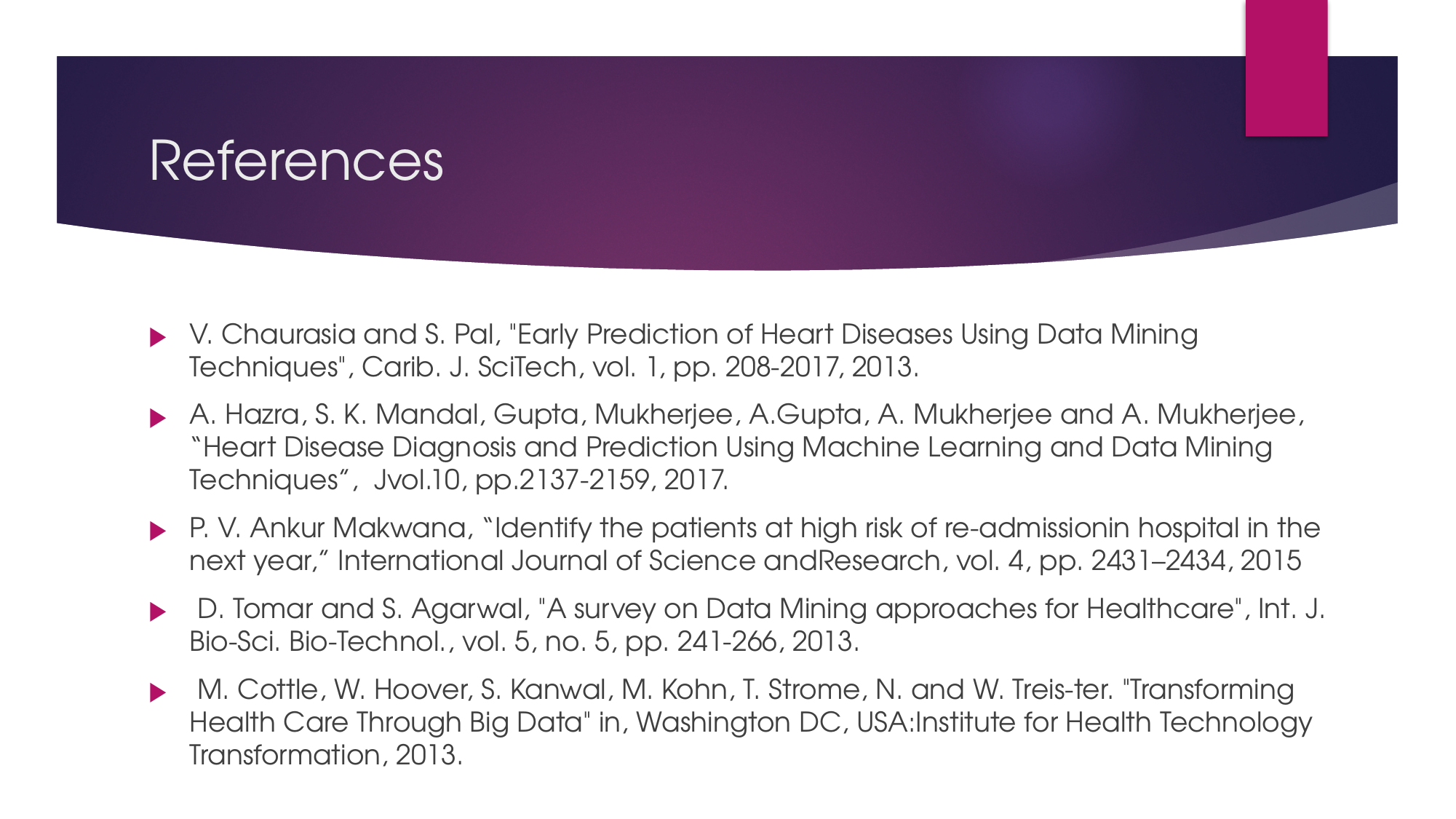

# References
V. Chaurasia and S. Pal, "Early Prediction of Heart Diseases Using Data Mining Techniques", Carib. J. SciTech, vol. 1, pp. 208-2017, 2013.
A. Hazra, S. K. Mandal, Gupta, Mukherjee, A.Gupta, A. Mukherjee and A. Mukherjee, “Heart Disease Diagnosis and Prediction Using Machine Learning and Data Mining Techniques”,  Jvol.10, pp.2137-2159, 2017.
P. V. Ankur Makwana, “Identify the patients at high risk of re-admissionin hospital in the next year,” International Journal of Science andResearch, vol. 4, pp. 2431–2434, 2015
 D. Tomar and S. Agarwal, "A survey on Data Mining approaches for Healthcare", Int. J. Bio-Sci. Bio-Technol., vol. 5, no. 5, pp. 241-266, 2013.
 M. Cottle, W. Hoover, S. Kanwal, M. Kohn, T. Strome, N. and W. Treis-ter. "Transforming Health Care Through Big Data" in, Washington DC, USA:Institute for Health Technology Transformation, 2013.